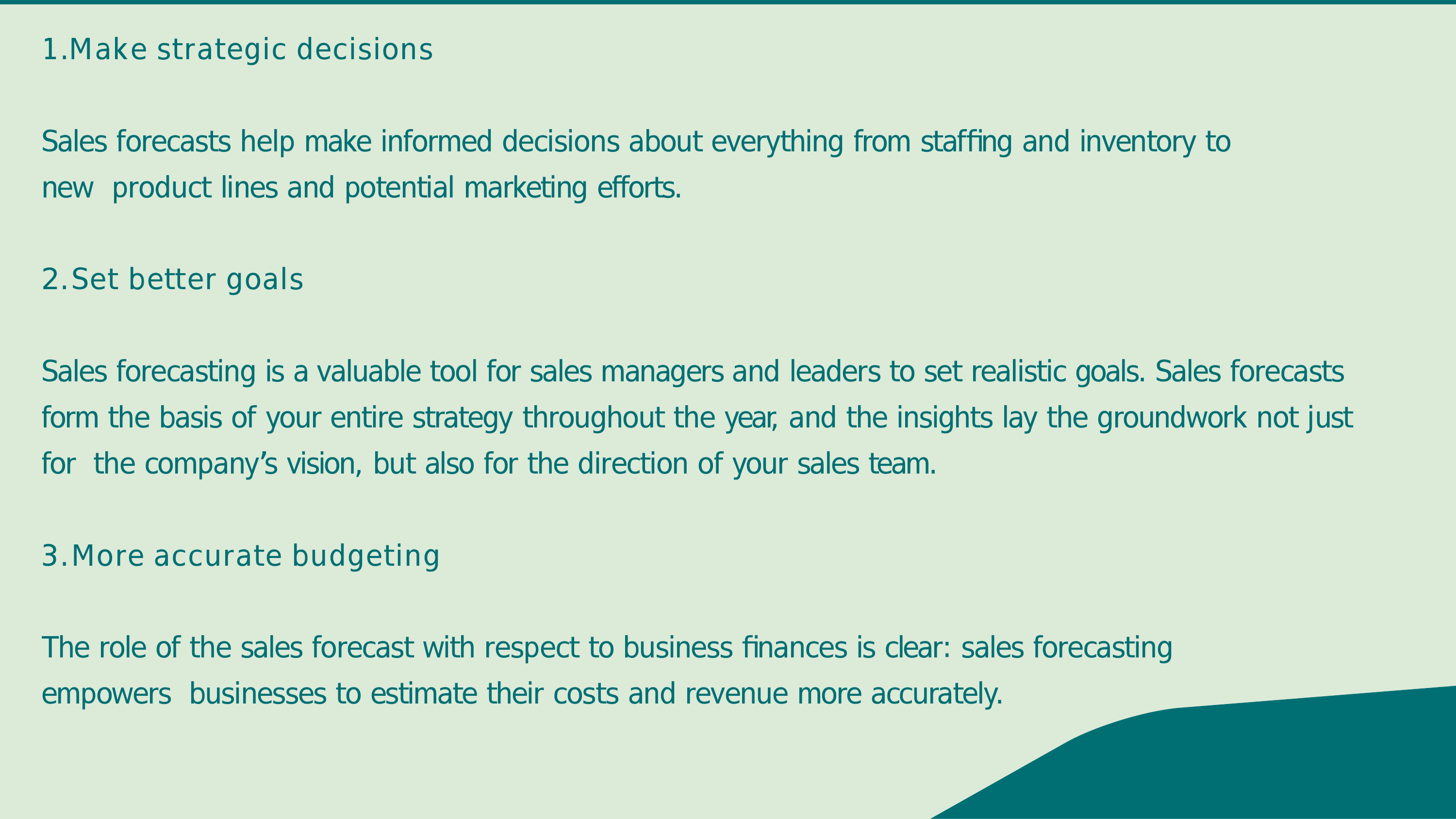

Make strategic decisions

Sales forecasts help make informed decisions about everything from staffing and inventory to new  product lines and potential marketing efforts.

Set better goals

Sales forecasting is a valuable tool for sales managers and leaders to set realistic goals. Sales forecasts  form the basis of your entire strategy throughout the year, and the insights lay the groundwork not just for  the company’s vision, but also for the direction of your sales team.

More accurate budgeting

The role of the sales forecast with respect to business finances is clear: sales forecasting empowers  businesses to estimate their costs and revenue more accurately.